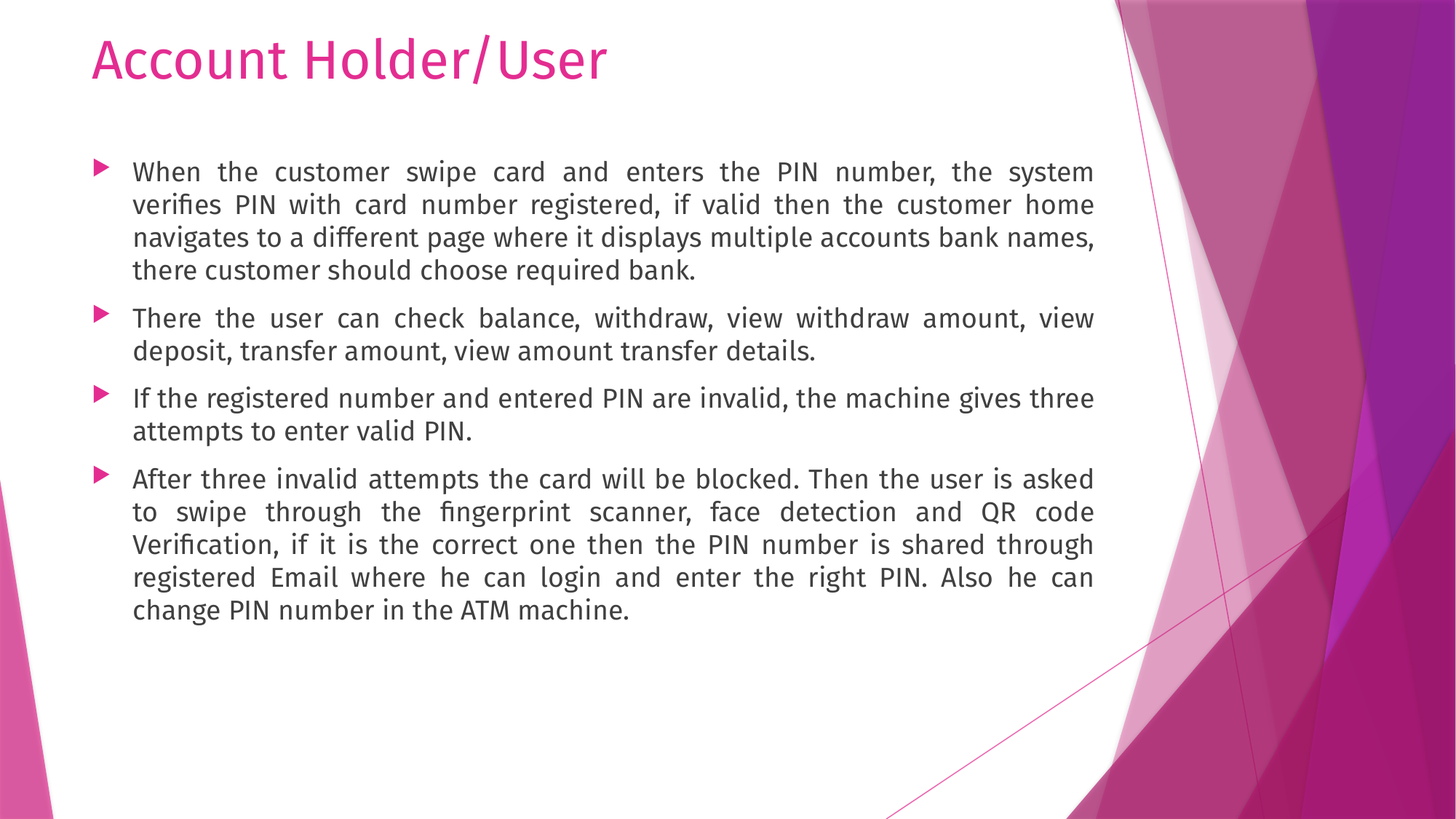

# Account Holder/User
When the customer swipe card and enters the PIN number, the system verifies PIN with card number registered, if valid then the customer home navigates to a different page where it displays multiple accounts bank names, there customer should choose required bank.
There the user can check balance, withdraw, view withdraw amount, view deposit, transfer amount, view amount transfer details.
If the registered number and entered PIN are invalid, the machine gives three attempts to enter valid PIN.
After three invalid attempts the card will be blocked. Then the user is asked to swipe through the fingerprint scanner, face detection and QR code Verification, if it is the correct one then the PIN number is shared through registered Email where he can login and enter the right PIN. Also he can change PIN number in the ATM machine.